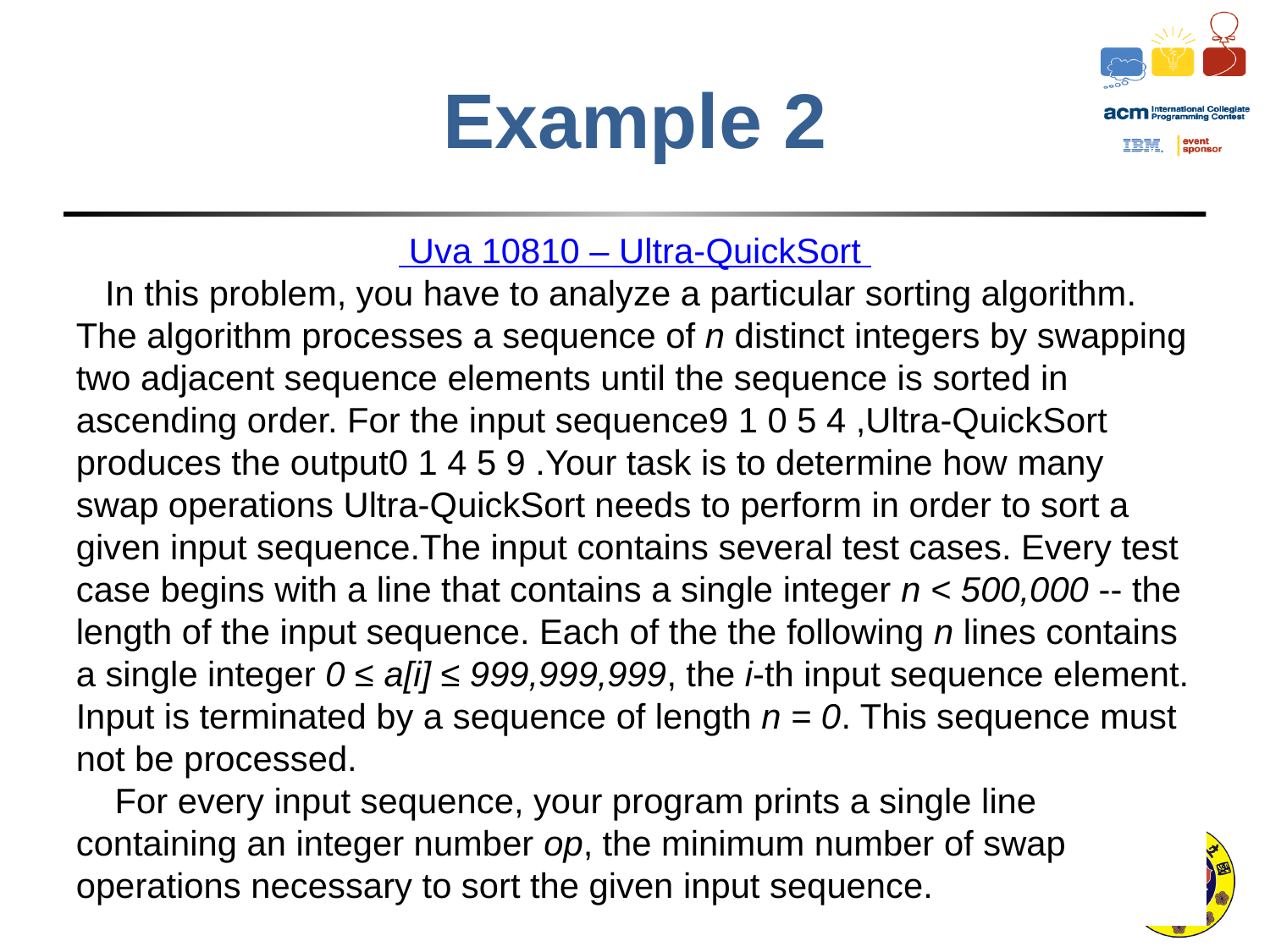

# Example 2
 Uva 10810 – Ultra-QuickSort
   In this problem, you have to analyze a particular sorting algorithm. The algorithm processes a sequence of n distinct integers by swapping two adjacent sequence elements until the sequence is sorted in ascending order. For the input sequence9 1 0 5 4 ,Ultra-QuickSort produces the output0 1 4 5 9 .Your task is to determine how many swap operations Ultra-QuickSort needs to perform in order to sort a given input sequence.The input contains several test cases. Every test case begins with a line that contains a single integer n < 500,000 -- the length of the input sequence. Each of the the following n lines contains a single integer 0 ≤ a[i] ≤ 999,999,999, the i-th input sequence element. Input is terminated by a sequence of length n = 0. This sequence must not be processed.
    For every input sequence, your program prints a single line containing an integer number op, the minimum number of swap operations necessary to sort the given input sequence.